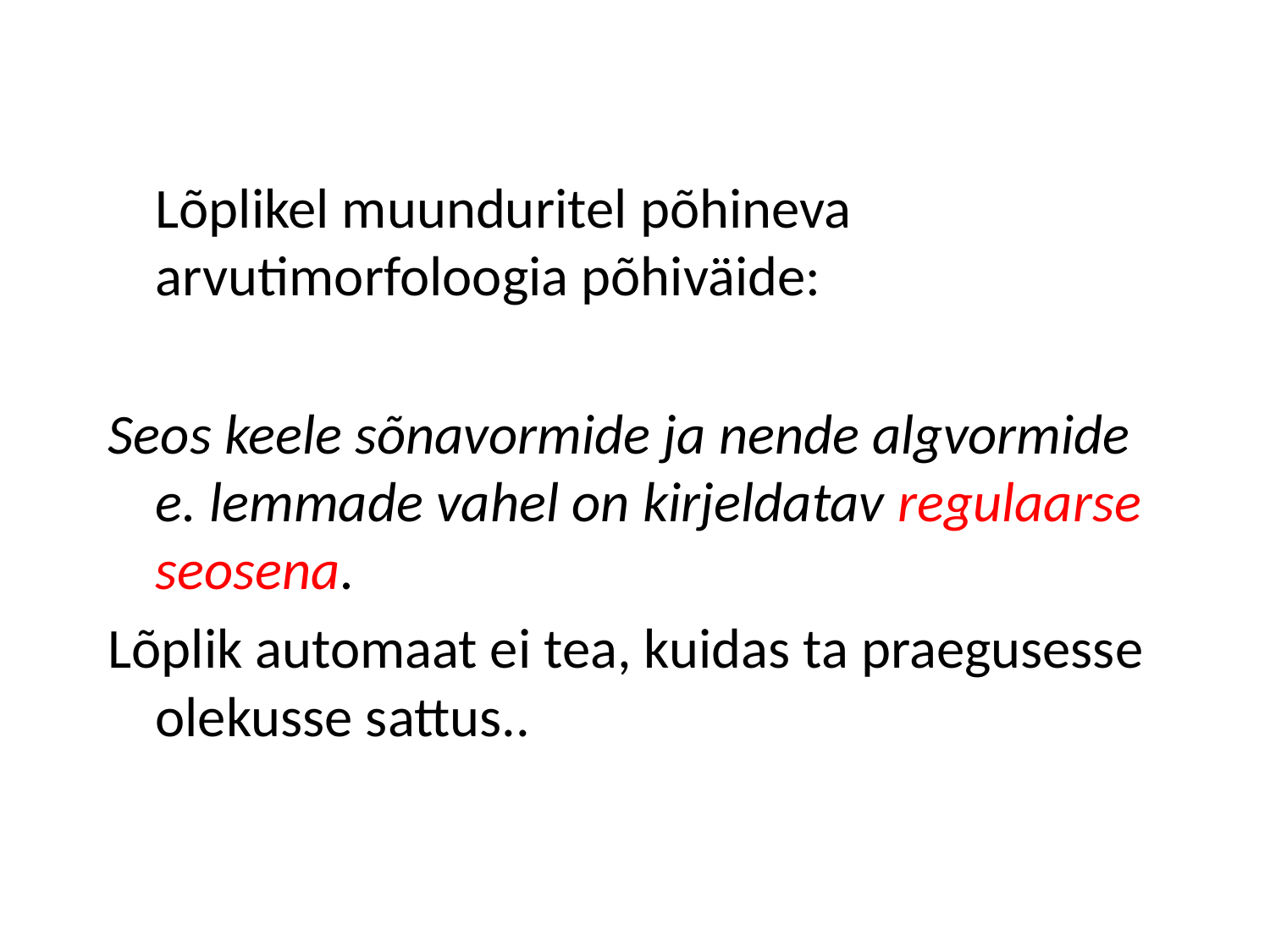

Lõplikel muunduritel põhineva arvutimorfoloogia põhiväide:

Seos keele sõnavormide ja nende algvormide e. lemmade vahel on kirjeldatav regulaarse seosena.
Lõplik automaat ei tea, kuidas ta praegusesse olekusse sattus..